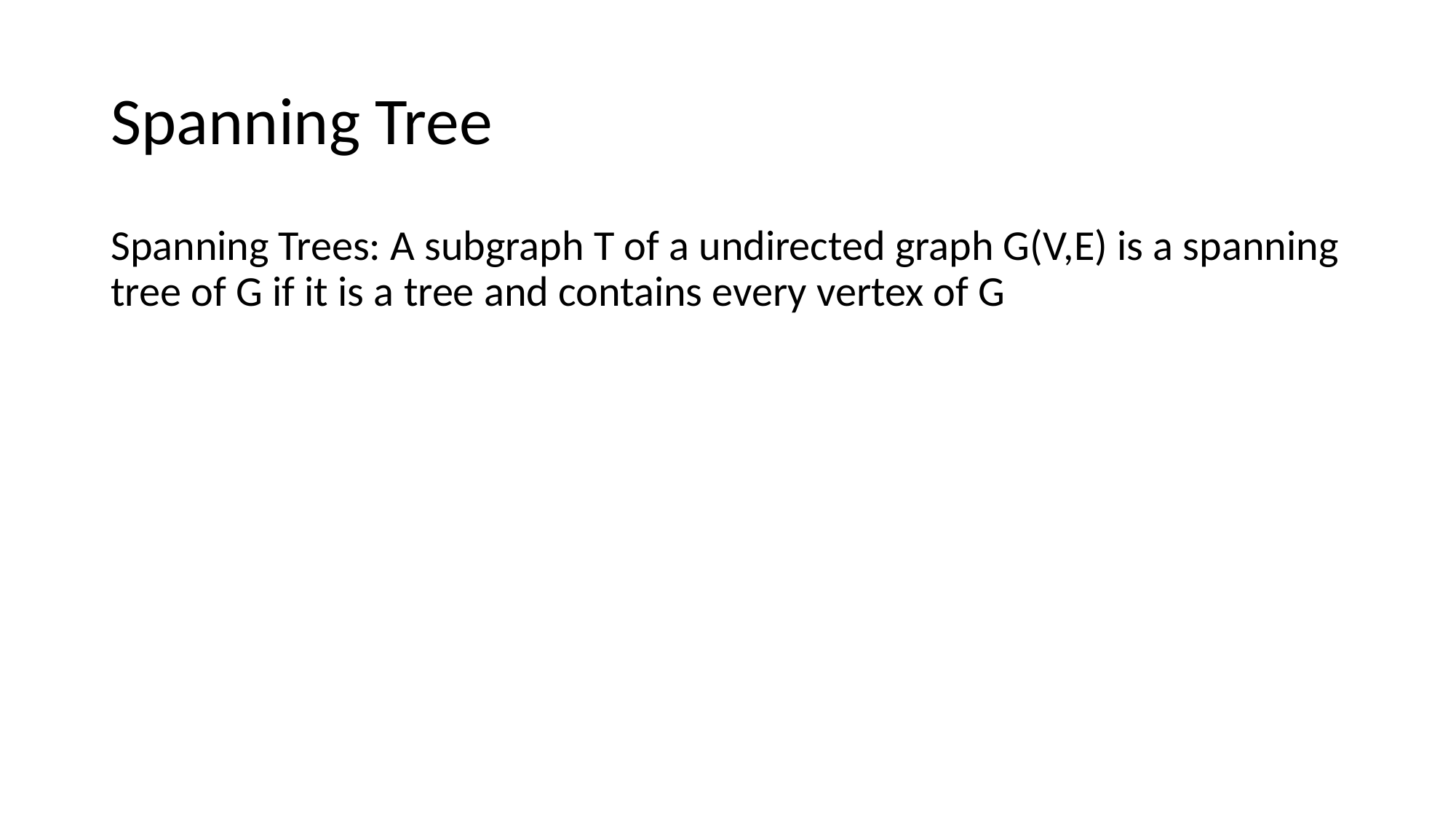

# Spanning Tree
Spanning Trees: A subgraph T of a undirected graph G(V,E) is a spanning tree of G if it is a tree and contains every vertex of G